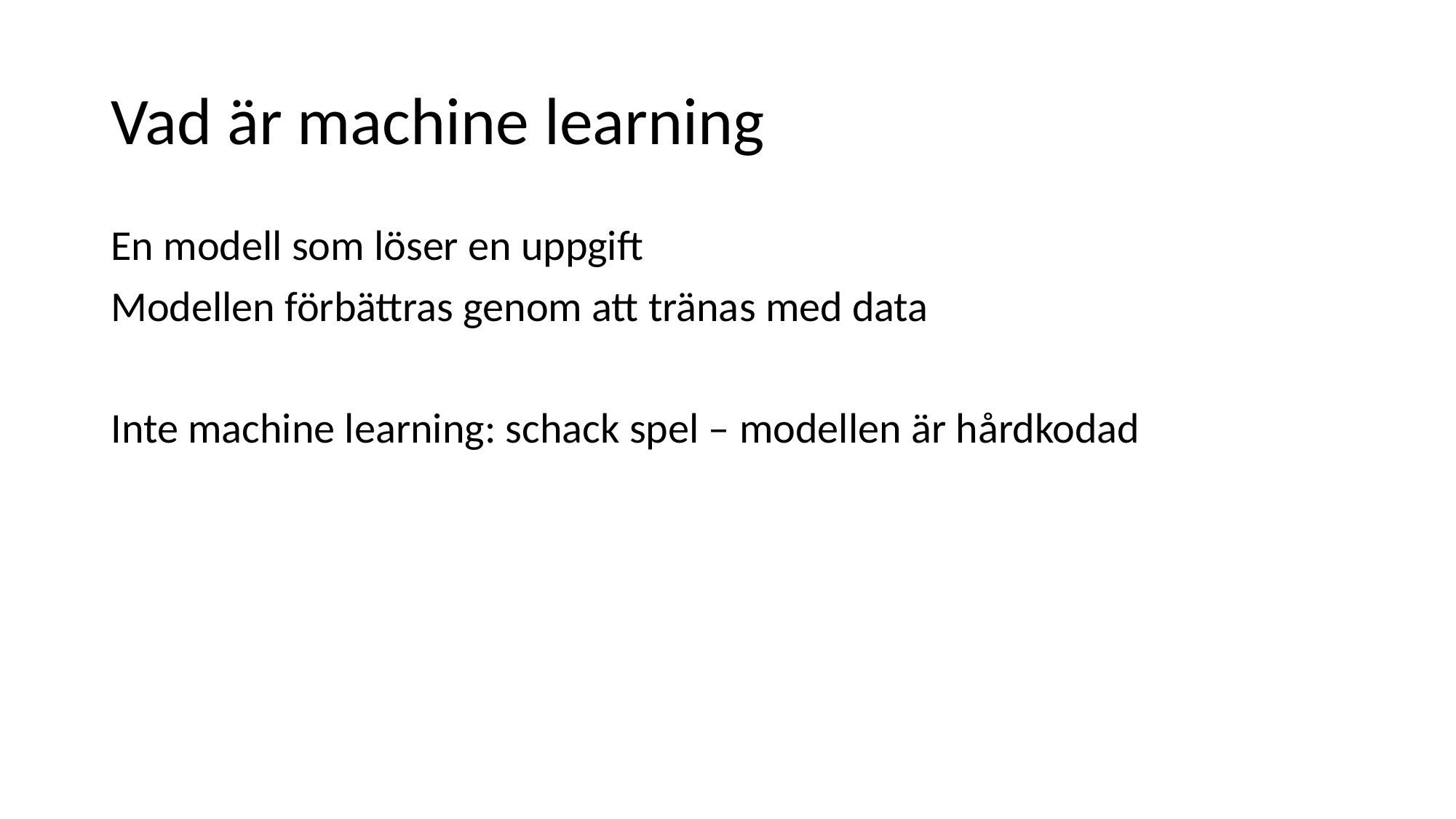

# Vad är machine learning
En modell som löser en uppgift
Modellen förbättras genom att tränas med data

Inte machine learning: schack spel – modellen är hårdkodad